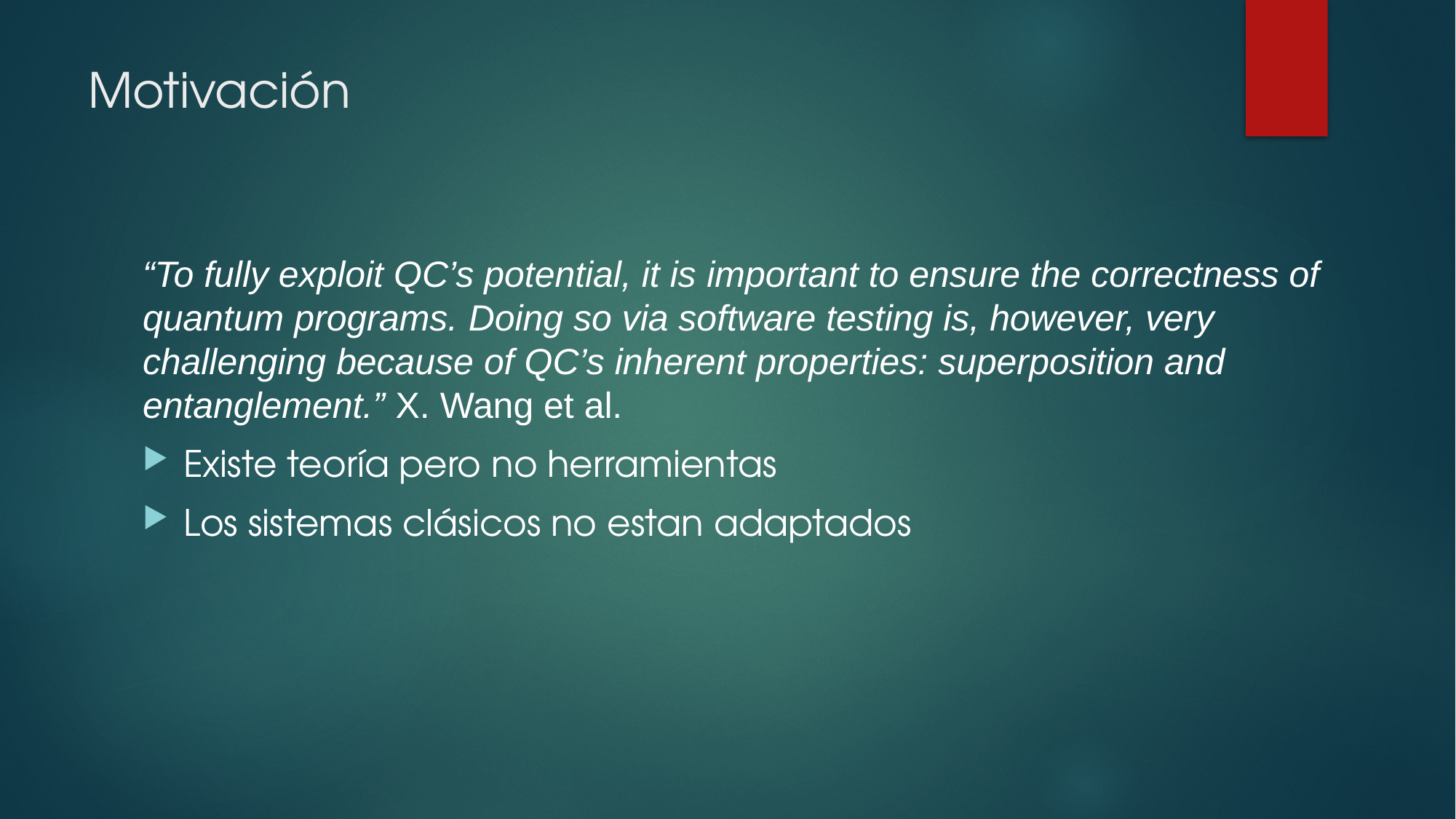

# Motivación
“To fully exploit QC’s potential, it is important to ensure the correctness of quantum programs. Doing so via software testing is, however, very challenging because of QC’s inherent properties: superposition and entanglement.” X. Wang et al.
Existe teoría pero no herramientas
Los sistemas clásicos no estan adaptados